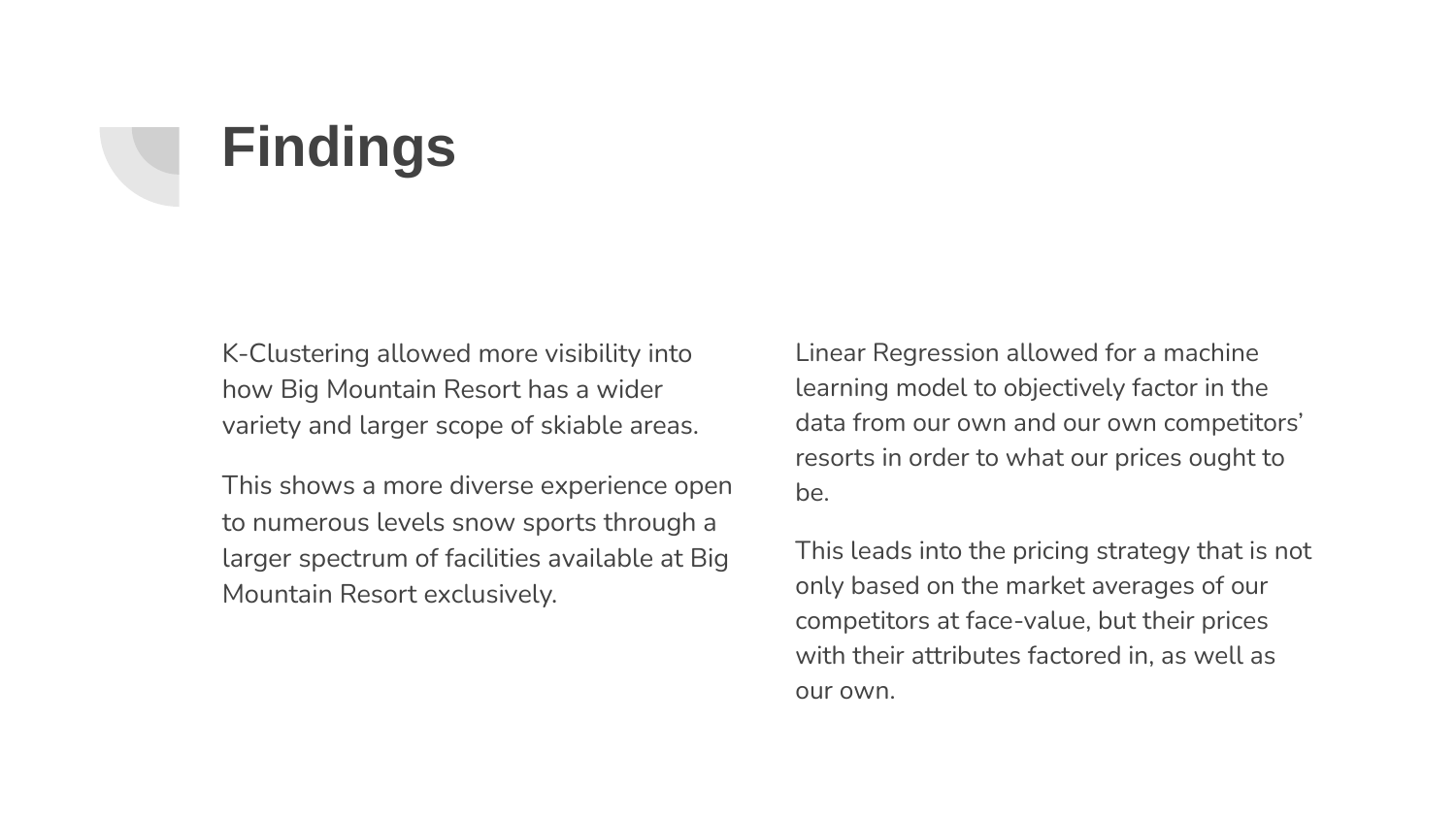

# Findings
K-Clustering allowed more visibility into how Big Mountain Resort has a wider variety and larger scope of skiable areas.
This shows a more diverse experience open to numerous levels snow sports through a larger spectrum of facilities available at Big Mountain Resort exclusively.
Linear Regression allowed for a machine learning model to objectively factor in the data from our own and our own competitors’ resorts in order to what our prices ought to be.
This leads into the pricing strategy that is not only based on the market averages of our competitors at face-value, but their prices with their attributes factored in, as well as our own.